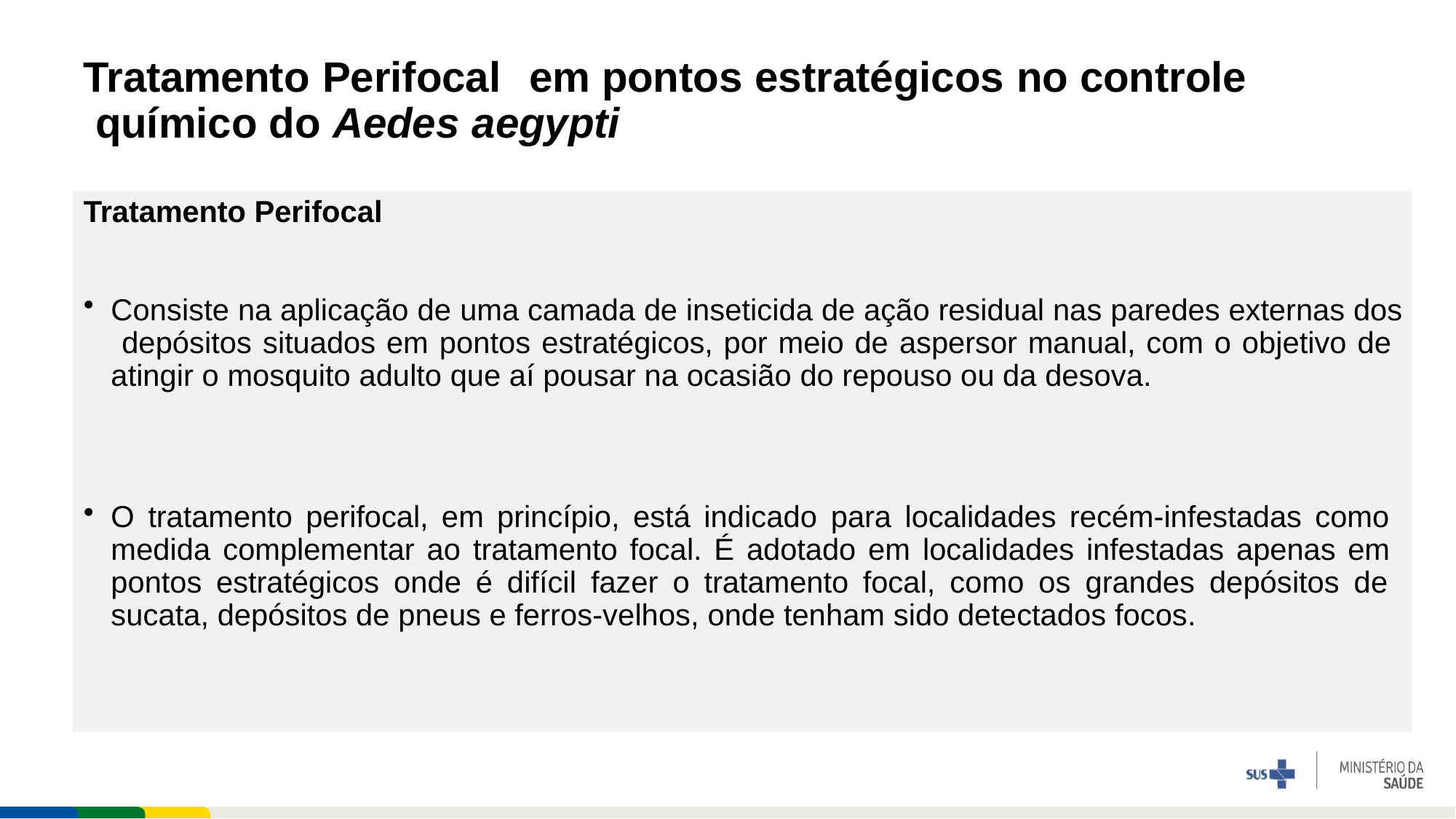

# Tratamento Perifocal	em pontos estratégicos no controle  químico do Aedes aegypti
Tratamento Perifocal

Consiste na aplicação de uma camada de inseticida de ação residual nas paredes externas dos  depósitos situados em pontos estratégicos, por meio de aspersor manual, com o objetivo de  atingir o mosquito adulto que aí pousar na ocasião do repouso ou da desova.

O tratamento perifocal, em princípio, está indicado para localidades recém-infestadas como  medida complementar ao tratamento focal. É adotado em localidades infestadas apenas em  pontos estratégicos onde é difícil fazer o tratamento focal, como os grandes depósitos de  sucata, depósitos de pneus e ferros-velhos, onde tenham sido detectados focos.